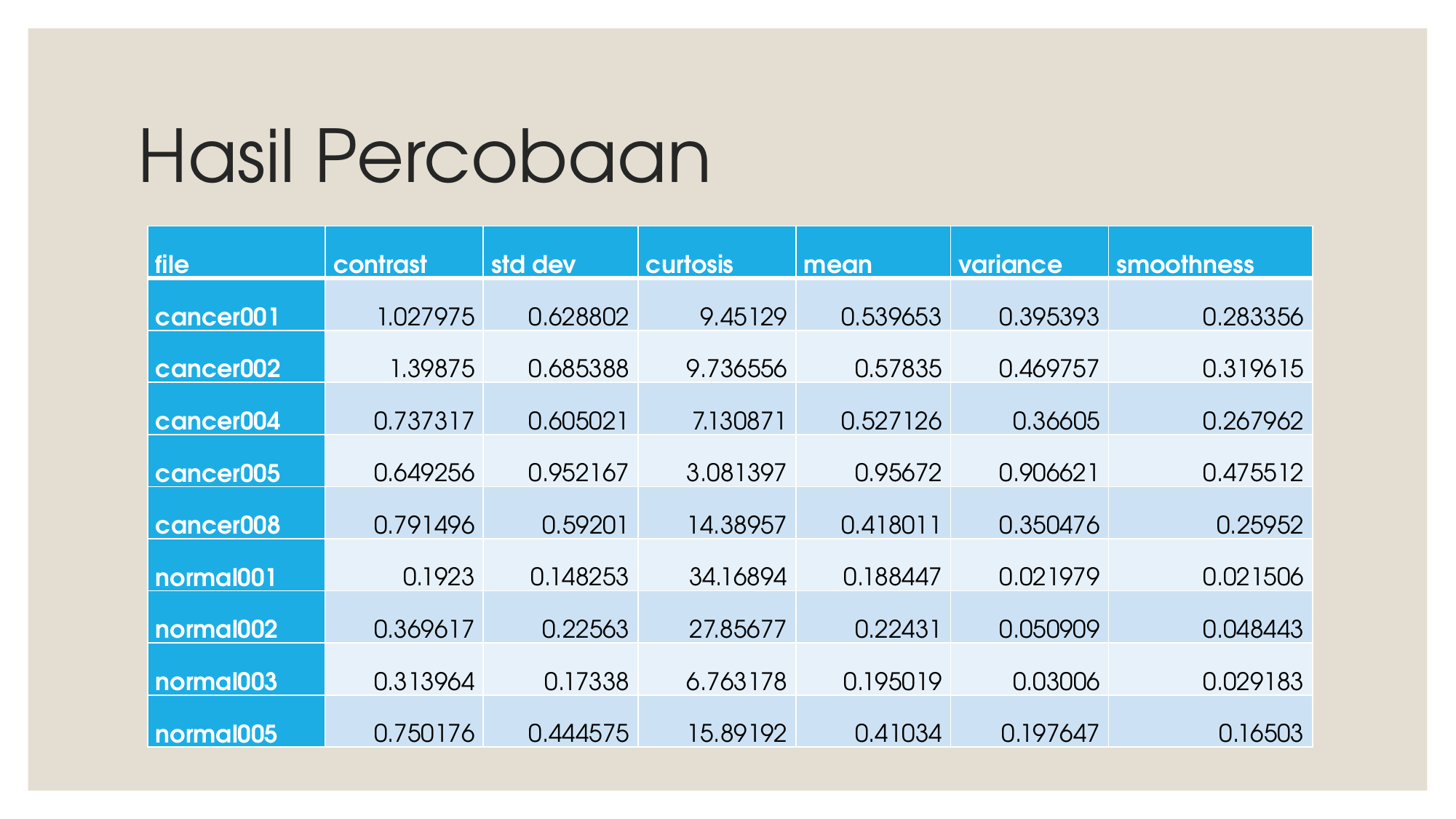

# Hasil Percobaan
| file | contrast | std dev | curtosis | mean | variance | smoothness |
| --- | --- | --- | --- | --- | --- | --- |
| cancer001 | 1.027975 | 0.628802 | 9.45129 | 0.539653 | 0.395393 | 0.283356 |
| cancer002 | 1.39875 | 0.685388 | 9.736556 | 0.57835 | 0.469757 | 0.319615 |
| cancer004 | 0.737317 | 0.605021 | 7.130871 | 0.527126 | 0.36605 | 0.267962 |
| cancer005 | 0.649256 | 0.952167 | 3.081397 | 0.95672 | 0.906621 | 0.475512 |
| cancer008 | 0.791496 | 0.59201 | 14.38957 | 0.418011 | 0.350476 | 0.25952 |
| normal001 | 0.1923 | 0.148253 | 34.16894 | 0.188447 | 0.021979 | 0.021506 |
| normal002 | 0.369617 | 0.22563 | 27.85677 | 0.22431 | 0.050909 | 0.048443 |
| normal003 | 0.313964 | 0.17338 | 6.763178 | 0.195019 | 0.03006 | 0.029183 |
| normal005 | 0.750176 | 0.444575 | 15.89192 | 0.41034 | 0.197647 | 0.16503 |